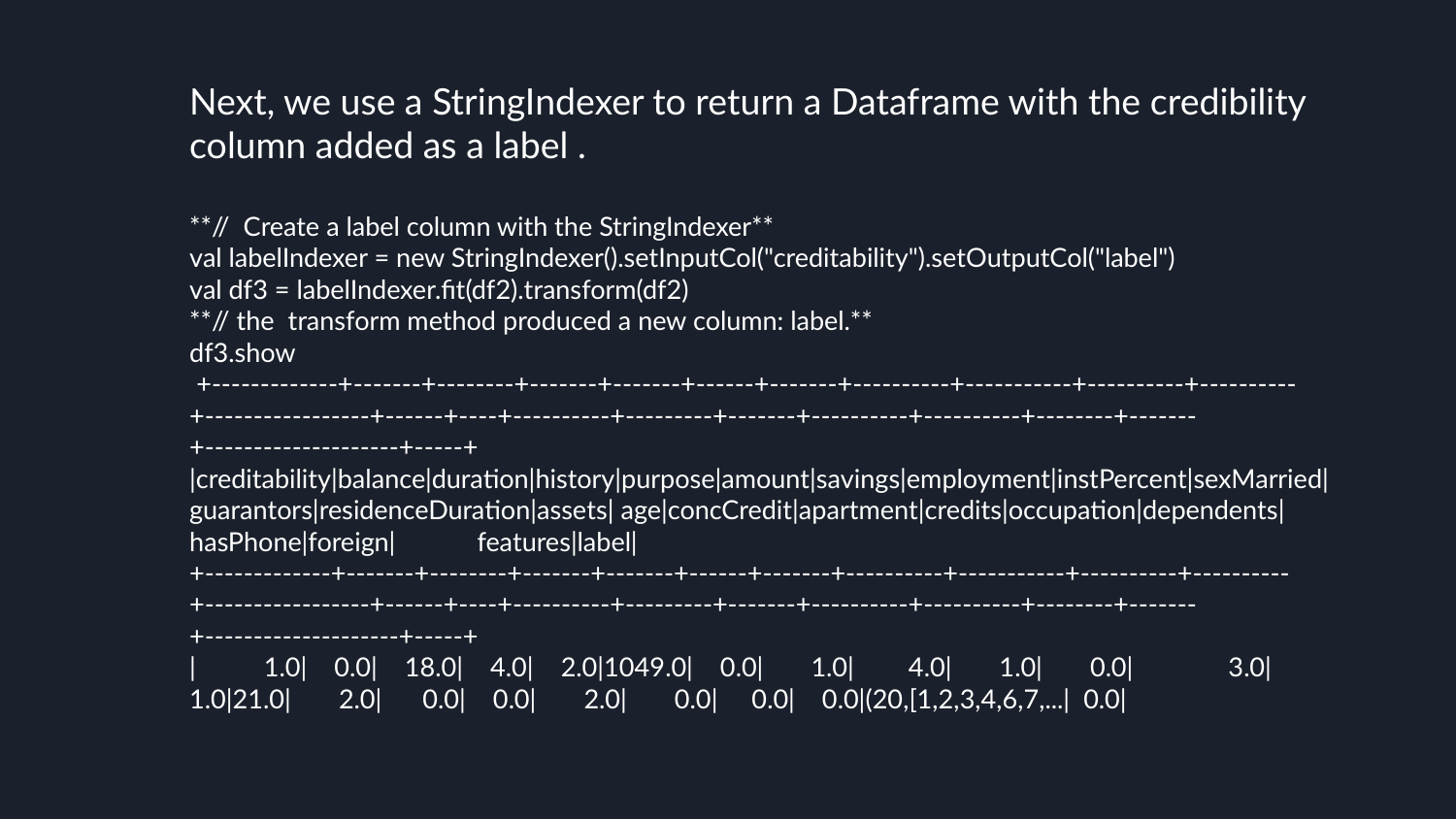

Next, we use a StringIndexer to return a Dataframe with the credibility column added as a label .

**//  Create a label column with the StringIndexer**
val labelIndexer = new StringIndexer().setInputCol("creditability").setOutputCol("label")
val df3 = labelIndexer.fit(df2).transform(df2)
**// the  transform method produced a new column: label.**
df3.show
 +-------------+-------+--------+-------+-------+------+-------+----------+-----------+----------+----------+-----------------+------+----+----------+---------+-------+----------+----------+--------+-------+--------------------+-----+
|creditability|balance|duration|history|purpose|amount|savings|employment|instPercent|sexMarried|guarantors|residenceDuration|assets| age|concCredit|apartment|credits|occupation|dependents|hasPhone|foreign|            features|label|
+-------------+-------+--------+-------+-------+------+-------+----------+-----------+----------+----------+-----------------+------+----+----------+---------+-------+----------+----------+--------+-------+--------------------+-----+
|          1.0|    0.0|    18.0|    4.0|    2.0|1049.0|    0.0|       1.0|        4.0|       1.0|       0.0|              3.0|   1.0|21.0|       2.0|      0.0|    0.0|       2.0|       0.0|     0.0|    0.0|(20,[1,2,3,4,6,7,...|  0.0|